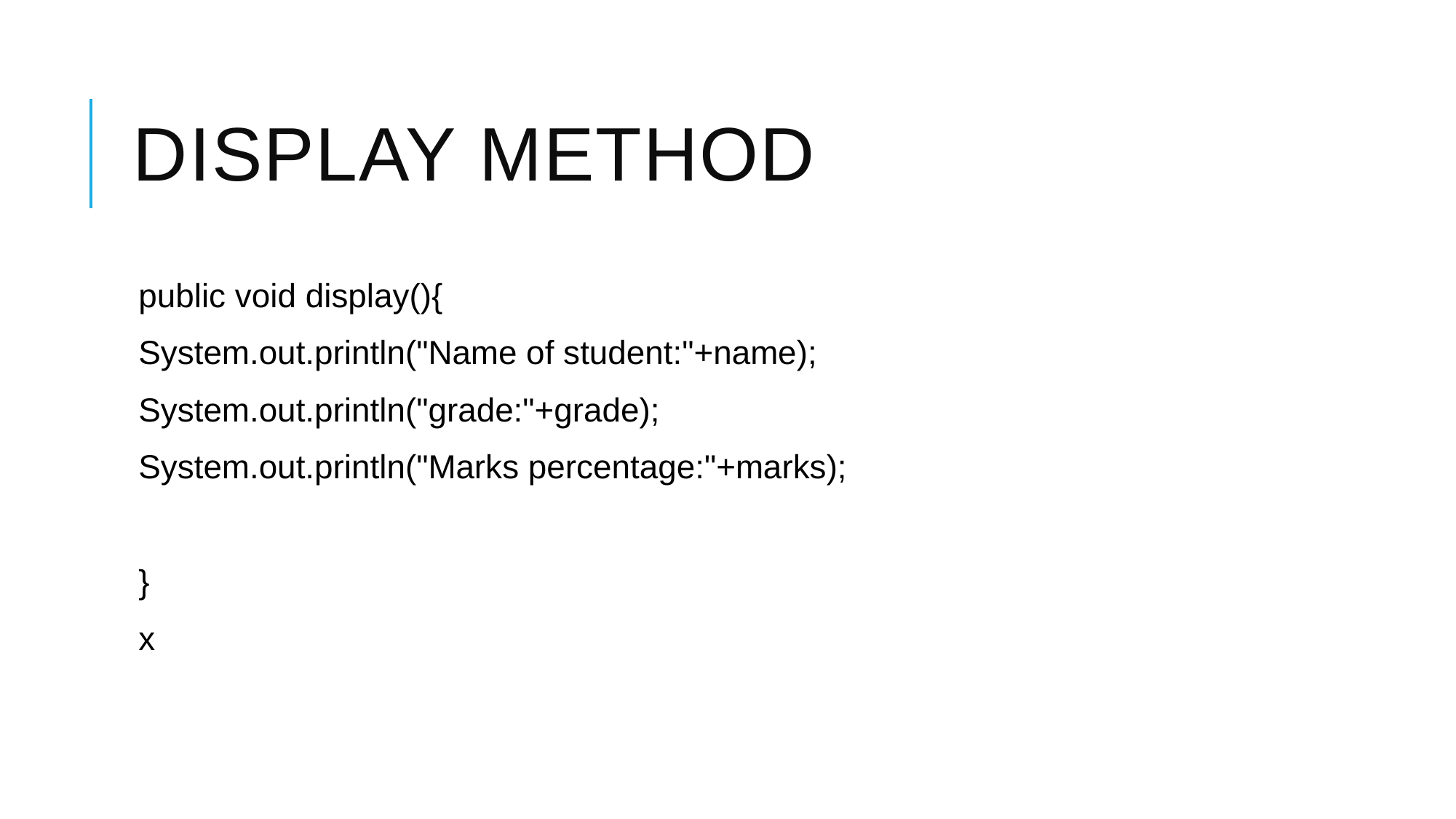

# Display method
public void display(){
System.out.println("Name of student:"+name);
System.out.println("grade:"+grade);
System.out.println("Marks percentage:"+marks);

}
x